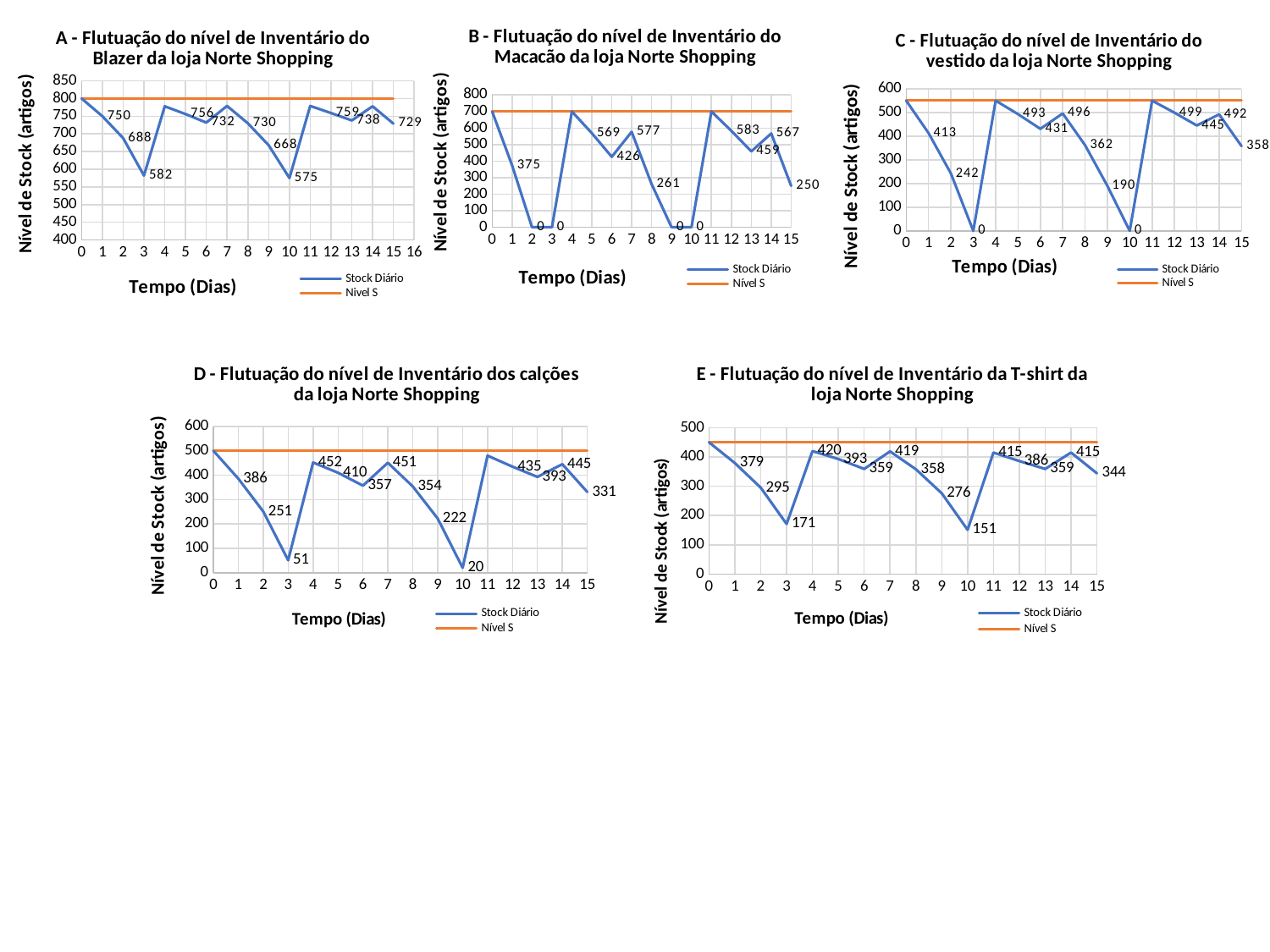

### Chart: A - Flutuação do nível de Inventário do Blazer da loja Norte Shopping

| Category |  |  |
|---|---|---|

### Chart: C - Flutuação do nível de Inventário do vestido da loja Norte Shopping

| Category |  |  |
|---|---|---|

### Chart: B - Flutuação do nível de Inventário do Macacão da loja Norte Shopping

| Category |  |  |
|---|---|---|

### Chart: D - Flutuação do nível de Inventário dos calções da loja Norte Shopping

| Category |  |  |
|---|---|---|

### Chart: E - Flutuação do nível de Inventário da T-shirt da loja Norte Shopping

| Category |  |  |
|---|---|---|